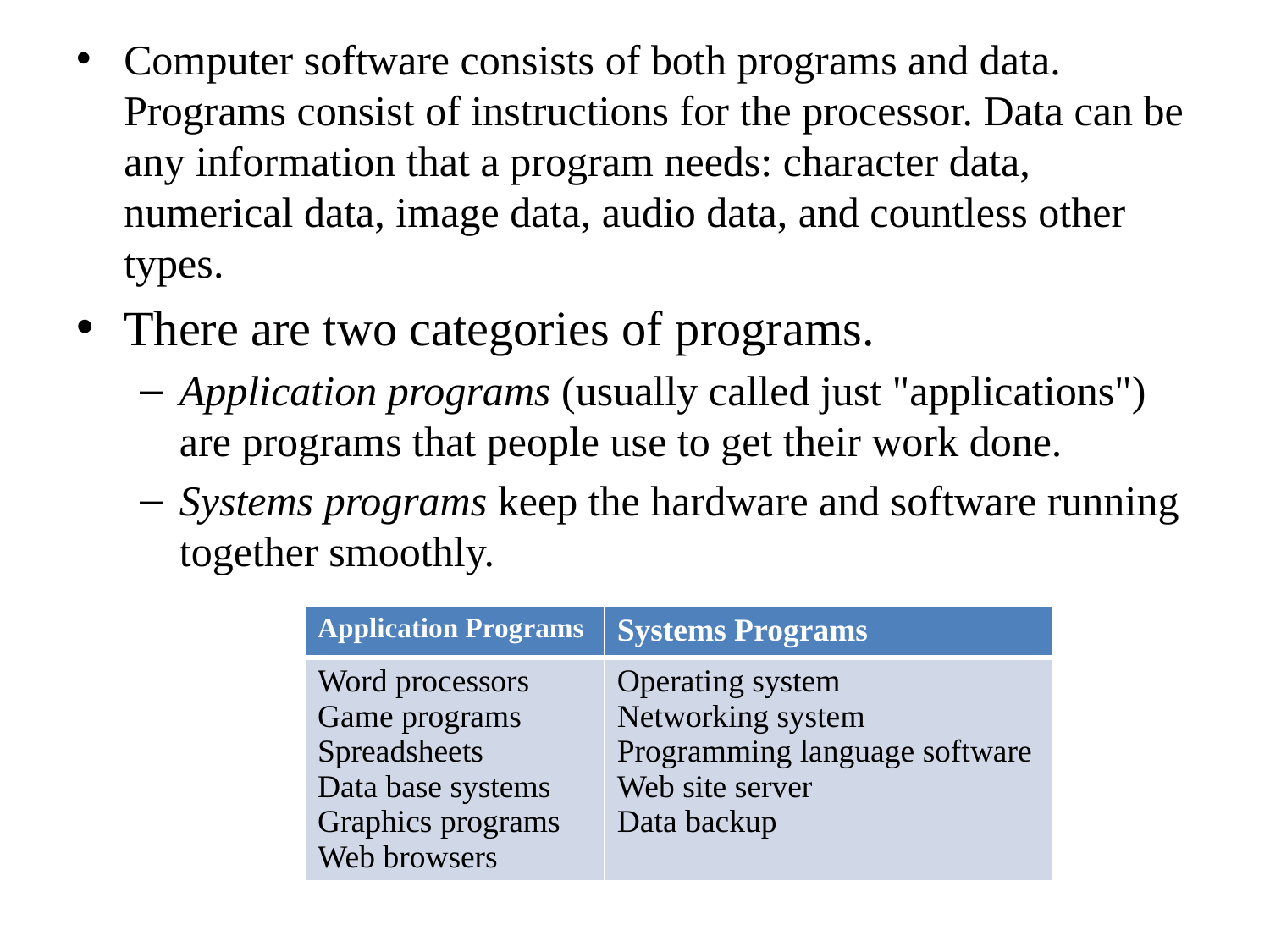

Computer software consists of both programs and data. Programs consist of instructions for the processor. Data can be any information that a program needs: character data, numerical data, image data, audio data, and countless other types.
There are two categories of programs.
Application programs (usually called just "applications") are programs that people use to get their work done.
Systems programs keep the hardware and software running together smoothly.
| Application Programs | Systems Programs |
| --- | --- |
| Word processors Game programs Spreadsheets Data base systems Graphics programs Web browsers | Operating system Networking system Programming language software Web site server Data backup |